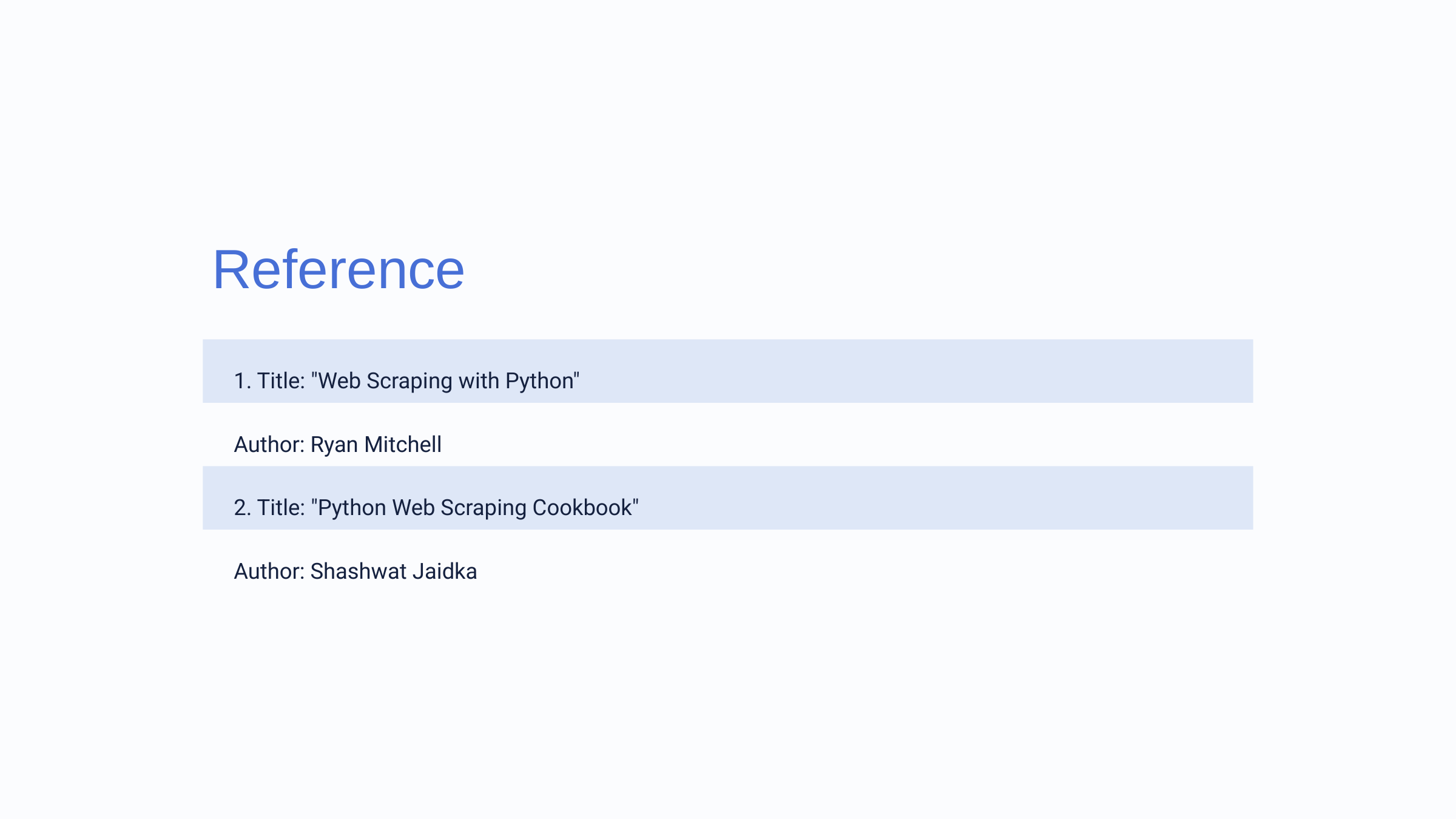

Reference

1. Title: "Web Scraping with Python"
Author: Ryan Mitchell

2. Title: "Python Web Scraping Cookbook"
Author: Shashwat Jaidka